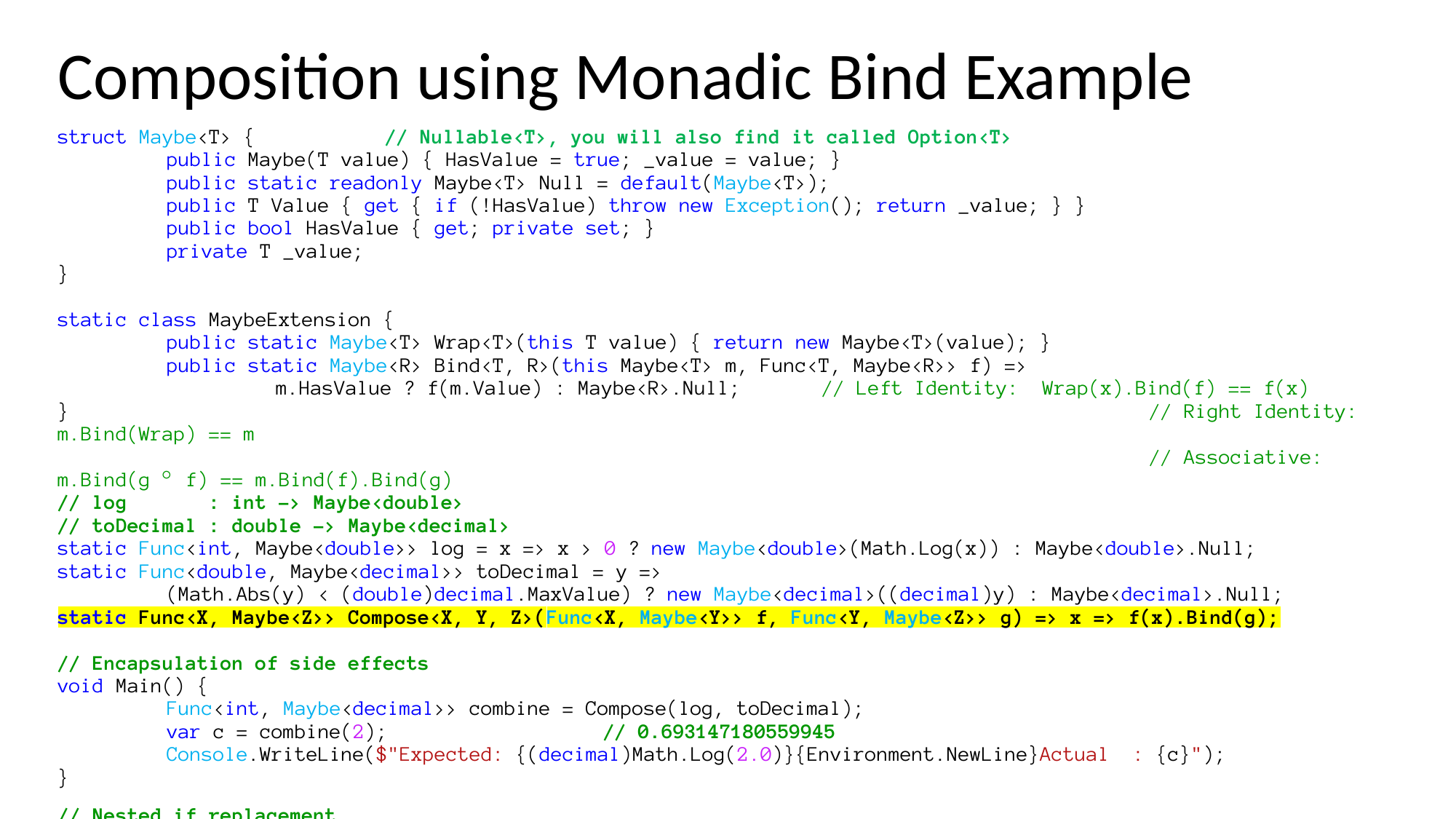

# Composition using Monadic Bind Example
struct Maybe<T> {		// Nullable<T>, you will also find it called Option<T>
	public Maybe(T value) { HasValue = true; _value = value; }
	public static readonly Maybe<T> Null = default(Maybe<T>);
	public T Value { get { if (!HasValue) throw new Exception(); return _value; } }
	public bool HasValue { get; private set; }
	private T _value;
}
static class MaybeExtension {
	public static Maybe<T> Wrap<T>(this T value) { return new Maybe<T>(value); }
	public static Maybe<R> Bind<T, R>(this Maybe<T> m, Func<T, Maybe<R>> f) =>
		m.HasValue ? f(m.Value) : Maybe<R>.Null;	// Left Identity:  Wrap(x).Bind(f) == f(x)
}										// Right Identity: m.Bind(Wrap) == m
										// Associative: m.Bind(g ° f) == m.Bind(f).Bind(g)
// log       : int -> Maybe<double>
// toDecimal : double -> Maybe<decimal>
static Func<int, Maybe<double>> log = x => x > 0 ? new Maybe<double>(Math.Log(x)) : Maybe<double>.Null;
static Func<double, Maybe<decimal>> toDecimal = y =>
	(Math.Abs(y) < (double)decimal.MaxValue) ? new Maybe<decimal>((decimal)y) : Maybe<decimal>.Null;
static Func<X, Maybe<Z>> Compose<X, Y, Z>(Func<X, Maybe<Y>> f, Func<Y, Maybe<Z>> g) => x => f(x).Bind(g);
// Encapsulation of side effects
void Main() {
	Func<int, Maybe<decimal>> combine = Compose(log, toDecimal);
	var c = combine(2);		// 0.693147180559945
	Console.WriteLine($"Expected: {(decimal)Math.Log(2.0)}{Environment.NewLine}Actual  : {c}");
}
// Nested if replacement